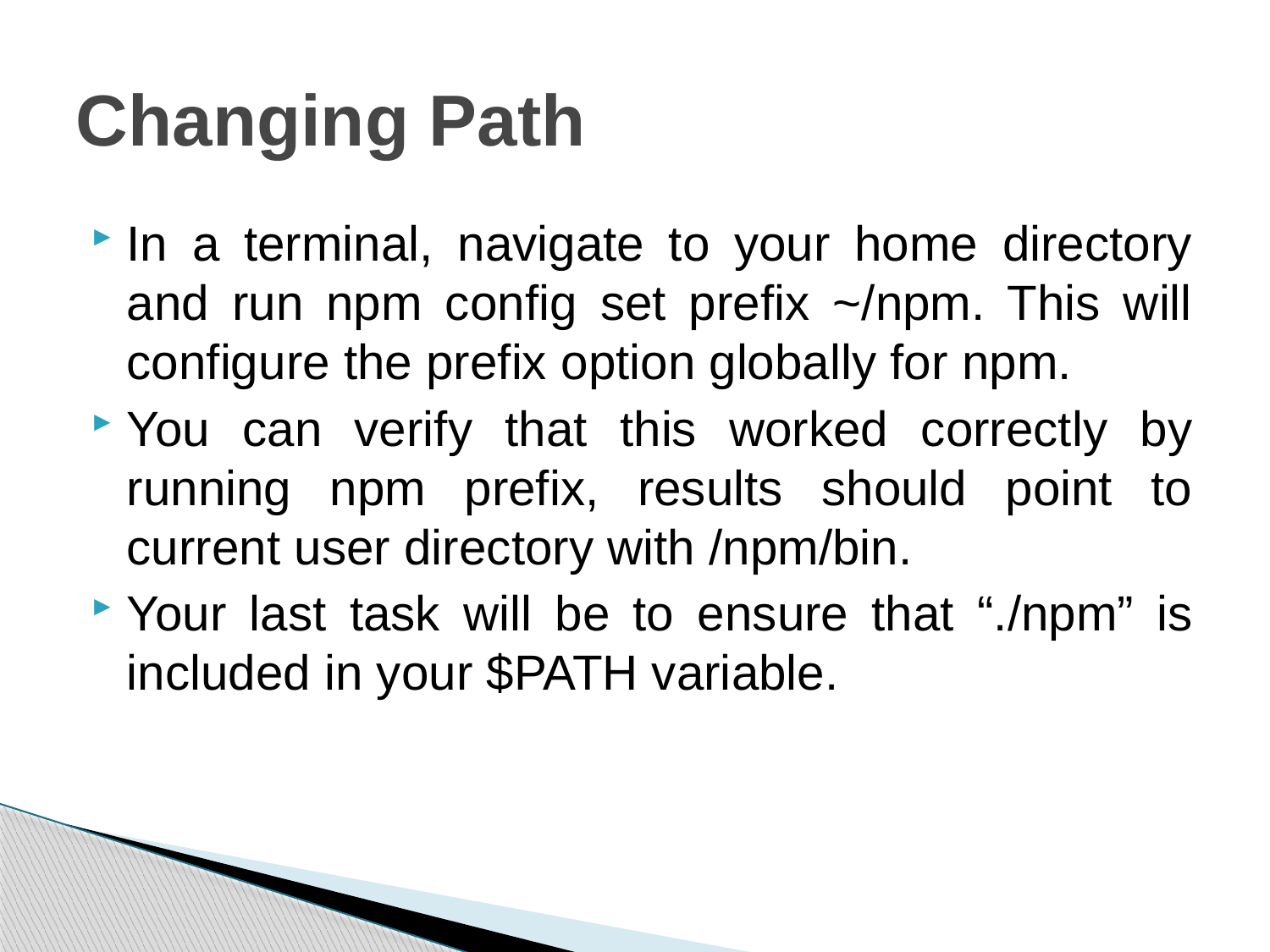

# Changing Path
In a terminal, navigate to your home directory and run npm config set prefix ~/npm. This will configure the prefix option globally for npm.
You can verify that this worked correctly by running npm prefix, results should point to current user directory with /npm/bin.
Your last task will be to ensure that “./npm” is included in your $PATH variable.